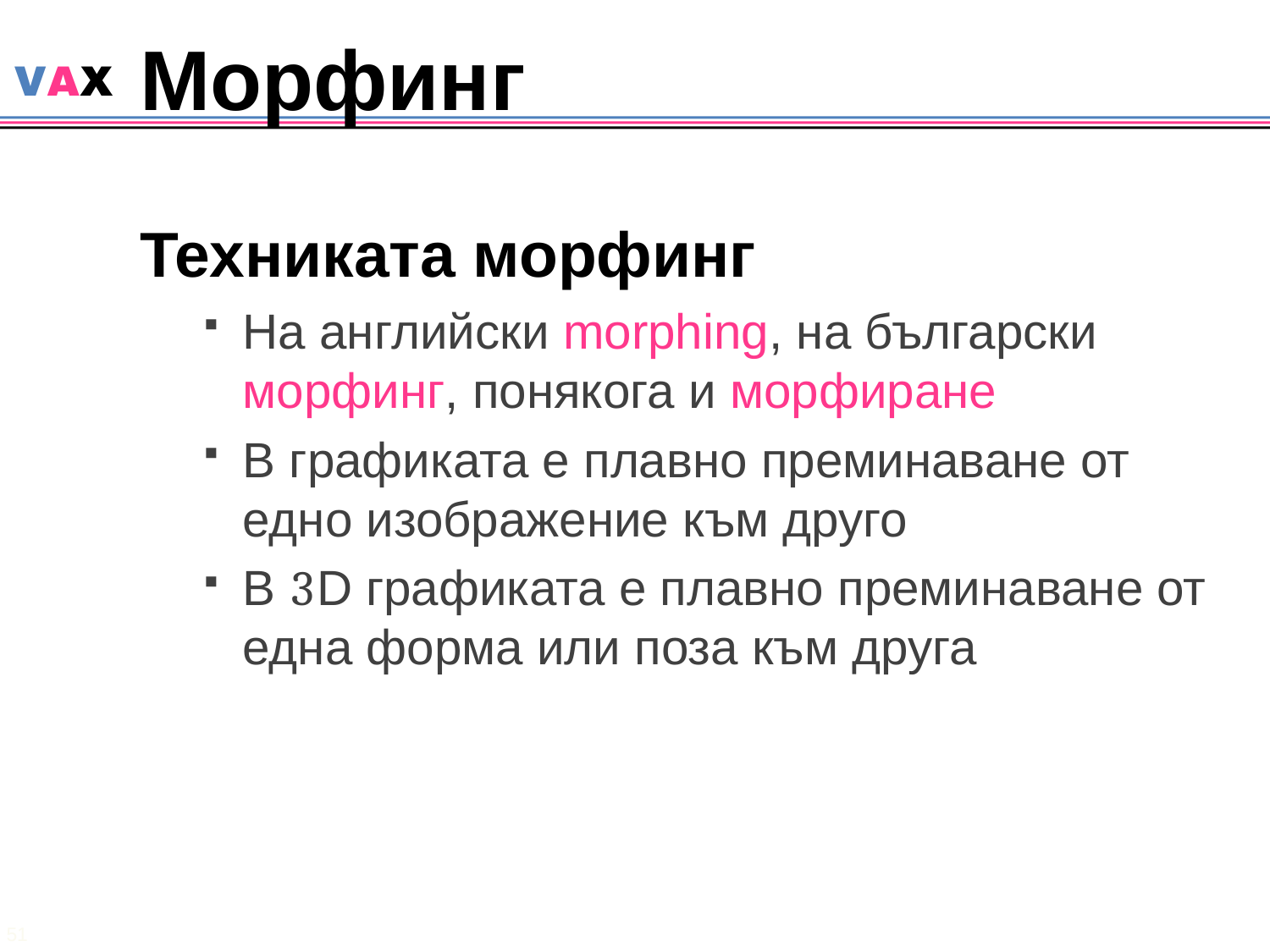

# Морфинг
Техниката морфинг
На английски morphing, на български морфинг, понякога и морфиране
В графиката е плавно преминаване от едно изображение към друго
В 3D графиката е плавно преминаване от една форма или поза към друга